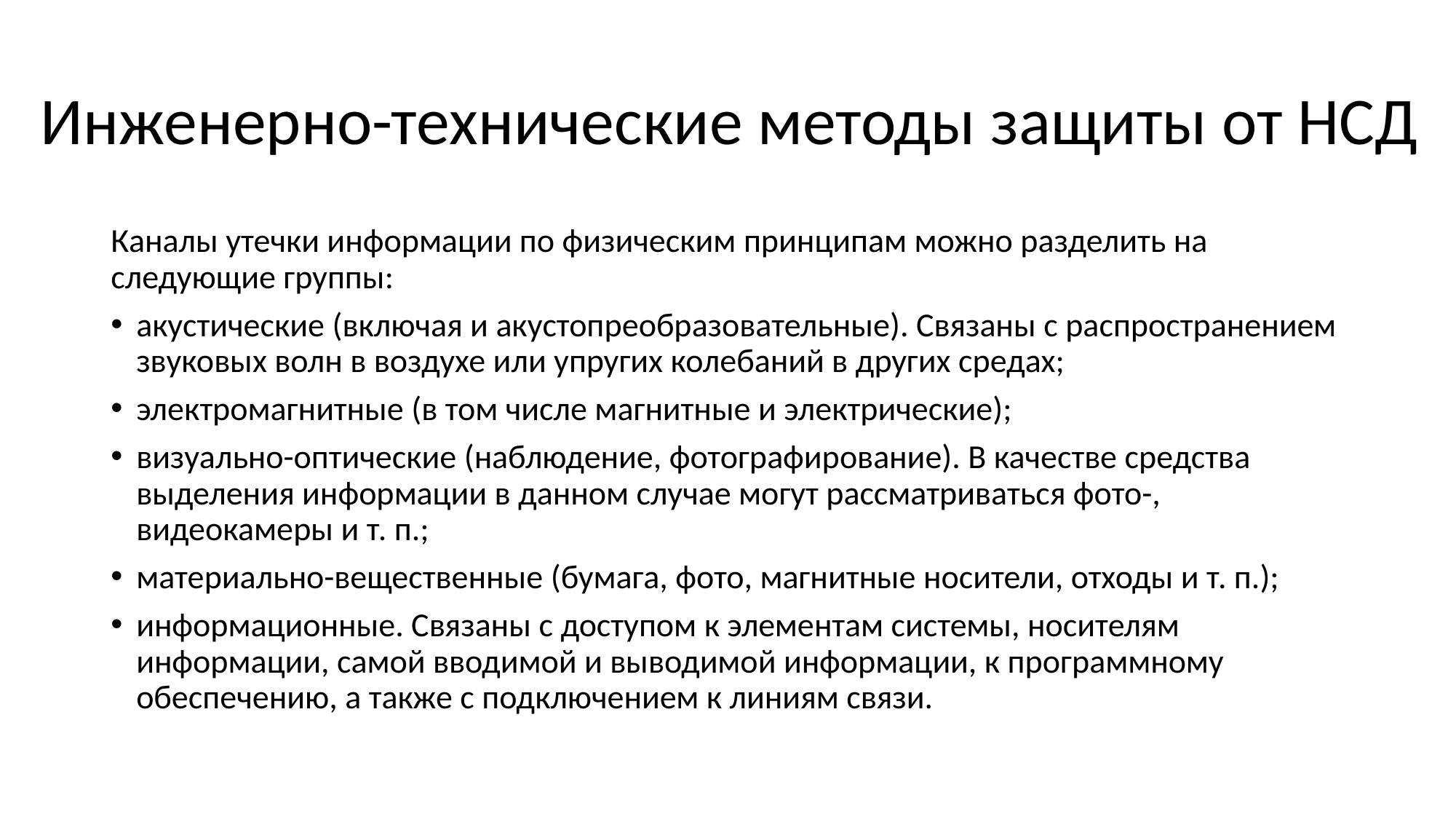

# Инженерно-технические методы защиты от НСД
Каналы утечки информации по физическим принципам можно разделить на следующие группы:
акустические (включая и акустопреобразовательные). Связаны с распространением звуковых волн в воздухе или упругих колебаний в других средах;
электромагнитные (в том числе магнитные и электрические);
визуально-оптические (наблюдение, фотографирование). В качестве средства выделения информации в данном случае могут рассматриваться фото-, видеокамеры и т. п.;
материально-вещественные (бумага, фото, магнитные носители, отходы и т. п.);
информационные. Связаны с доступом к элементам системы, носителям информации, самой вводимой и выводимой информации, к программному обеспечению, а также с подключением к линиям связи.